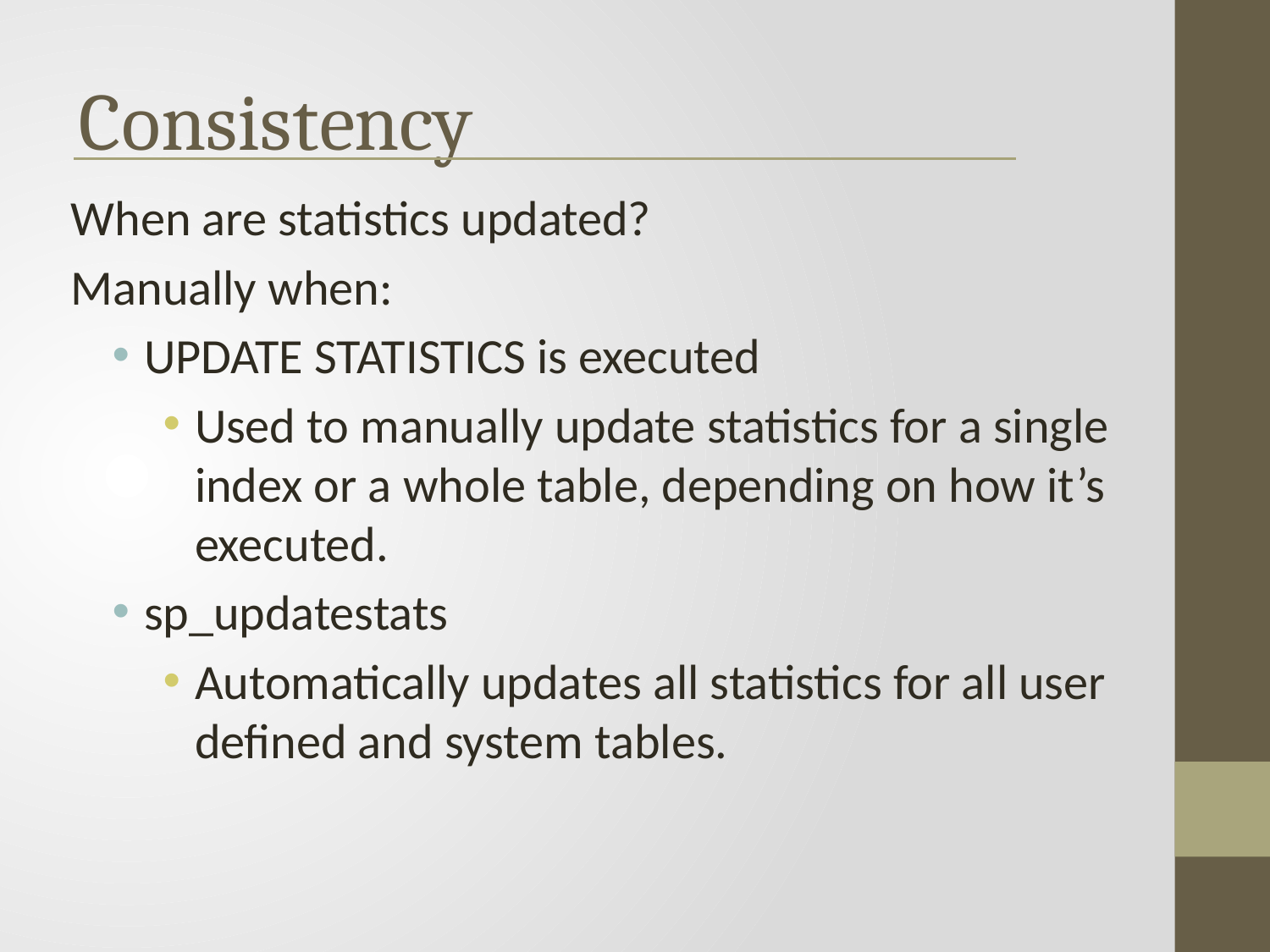

Consistency
When are statistics updated?
Manually when:
UPDATE STATISTICS is executed
Used to manually update statistics for a single index or a whole table, depending on how it’s executed.
sp_updatestats
Automatically updates all statistics for all user defined and system tables.